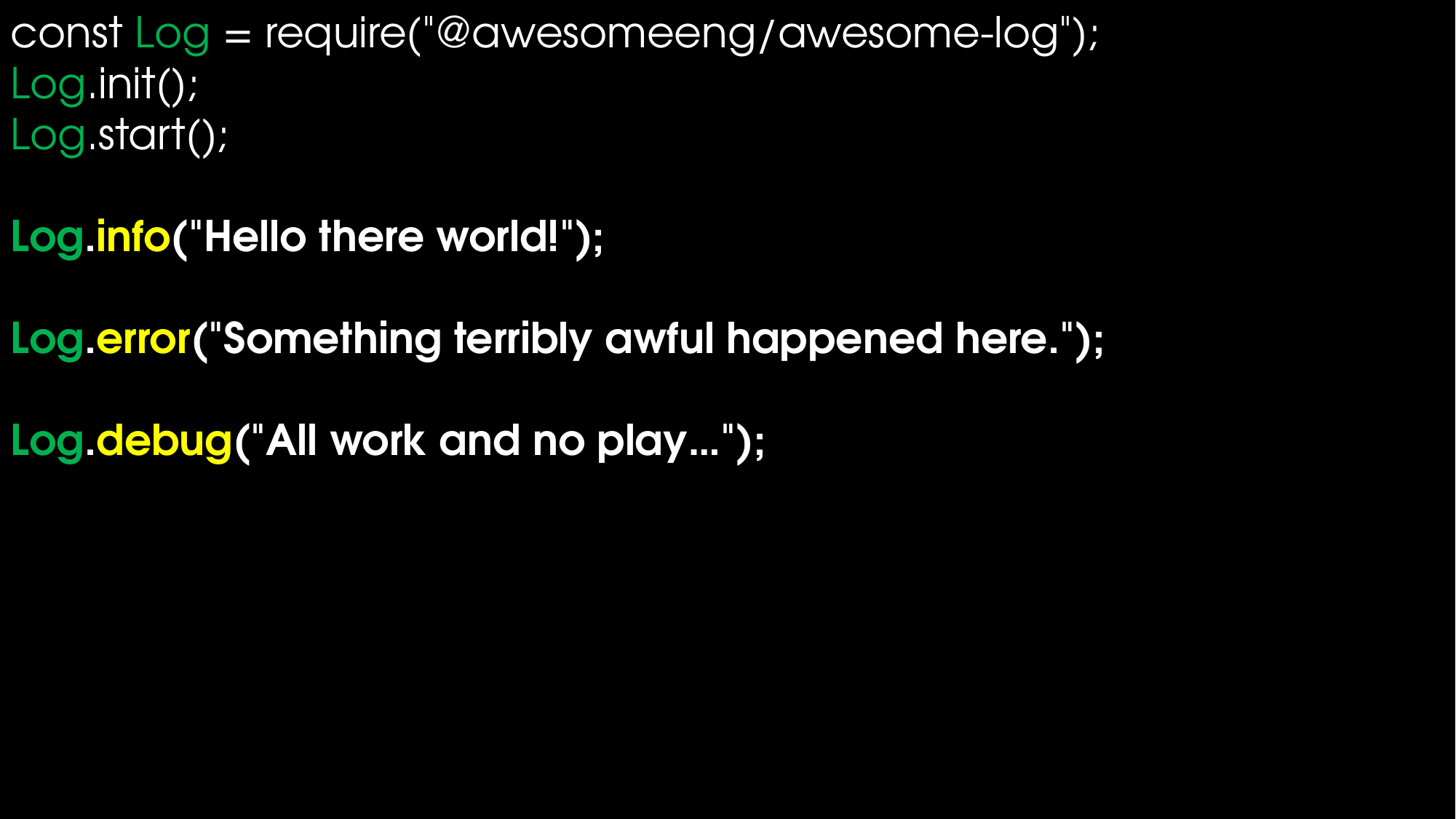

const Log = require("@awesomeeng/awesome-log");
Log.init();
Log.start();

Log.info("Hello there world!");

Log.error("Something terribly awful happened here.");

Log.debug("All work and no play…");